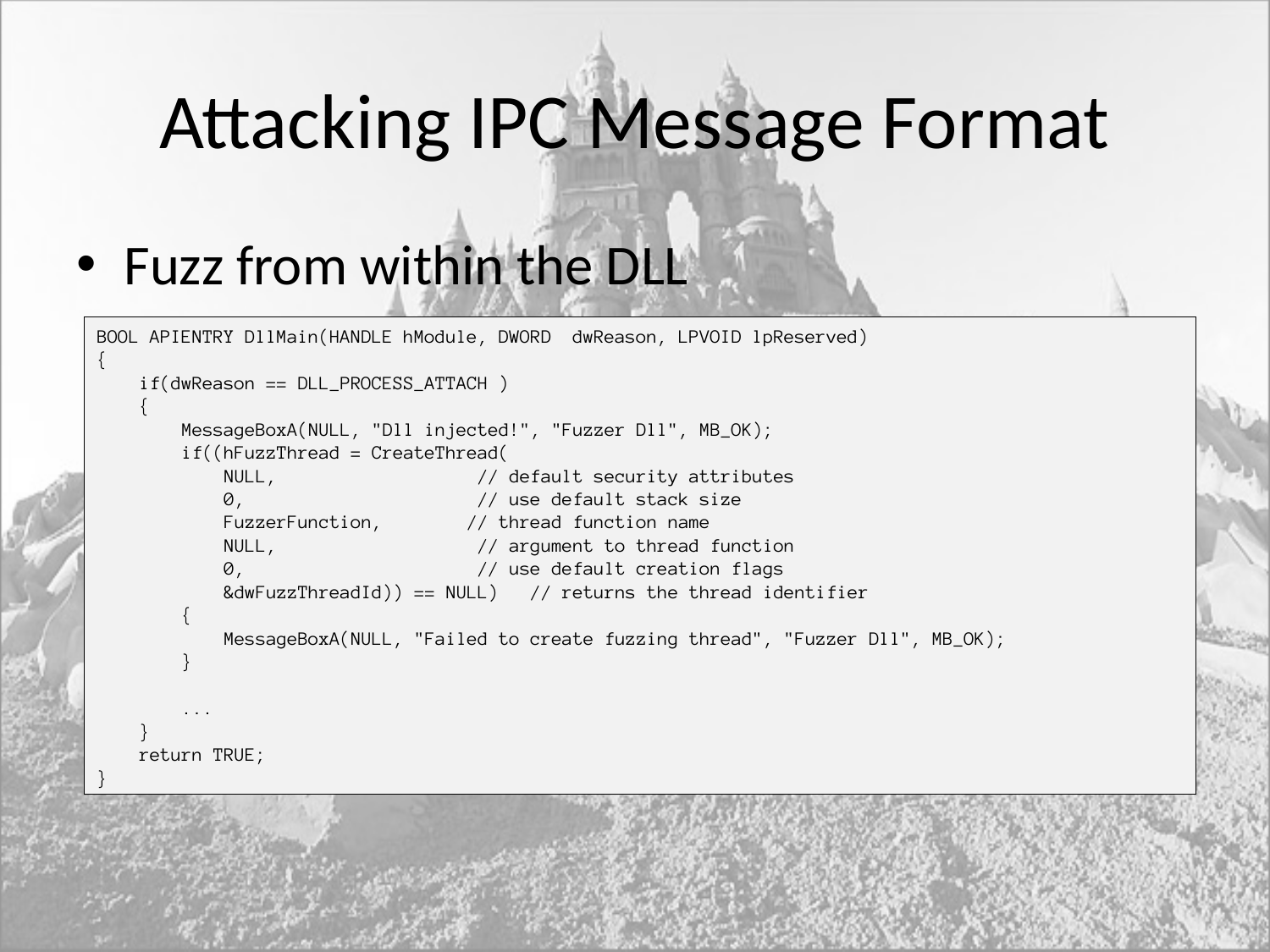

# Attacking IPC Message Format
Fuzz from within the DLL
BOOL APIENTRY DllMain(HANDLE hModule, DWORD  dwReason, LPVOID lpReserved)
{
    if(dwReason == DLL_PROCESS_ATTACH )
    {
        MessageBoxA(NULL, "Dll injected!", "Fuzzer Dll", MB_OK);
        if((hFuzzThread = CreateThread(
            NULL,                   // default security attributes
            0,                      // use default stack size
            FuzzerFunction,        // thread function name
            NULL,                   // argument to thread function
            0,                      // use default creation flags
            &dwFuzzThreadId)) == NULL)   // returns the thread identifier
        {
            MessageBoxA(NULL, "Failed to create fuzzing thread", "Fuzzer Dll", MB_OK);
        }

        ...
    }
    return TRUE;
}